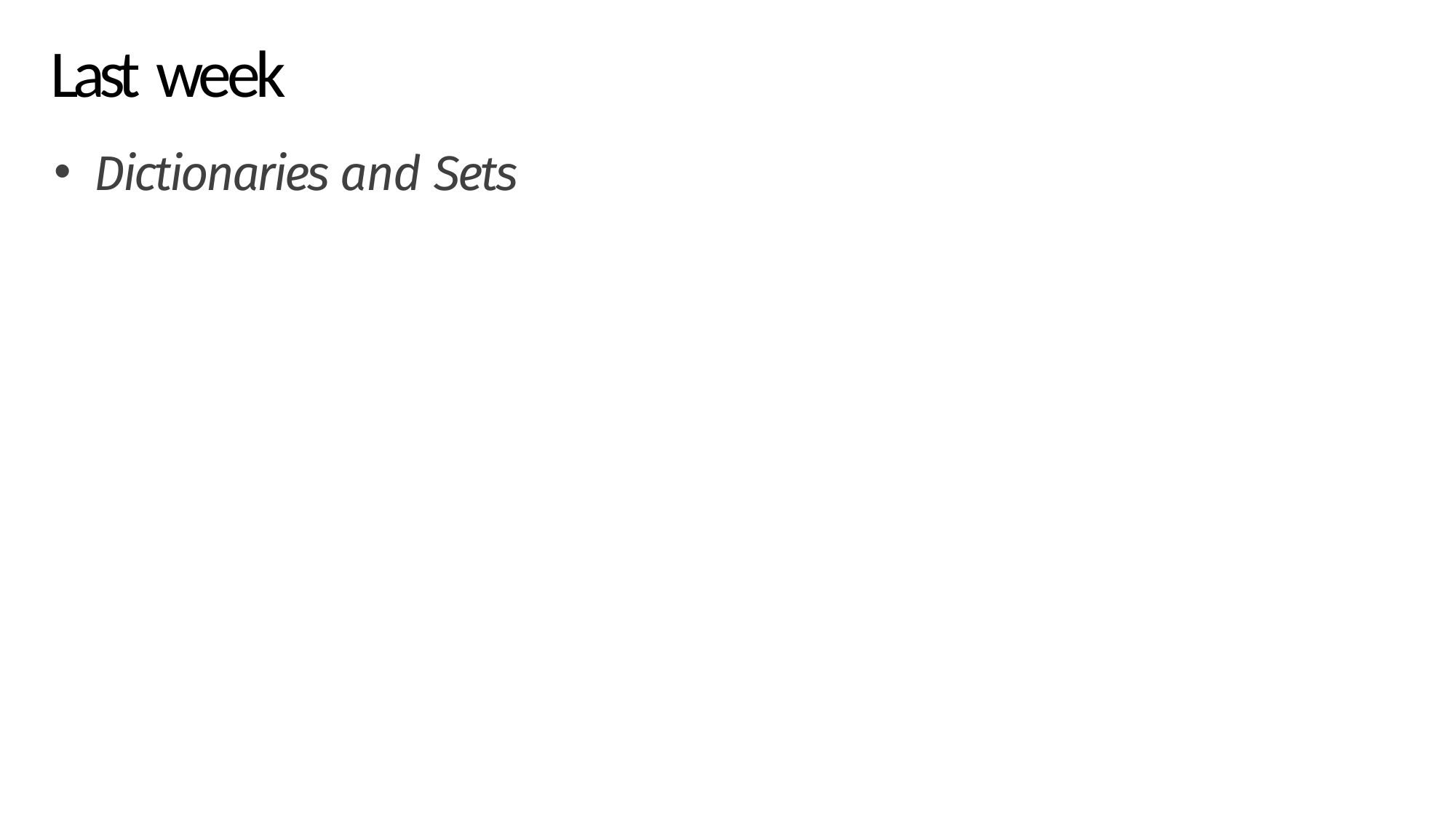

# Last week
Dictionaries and Sets
2